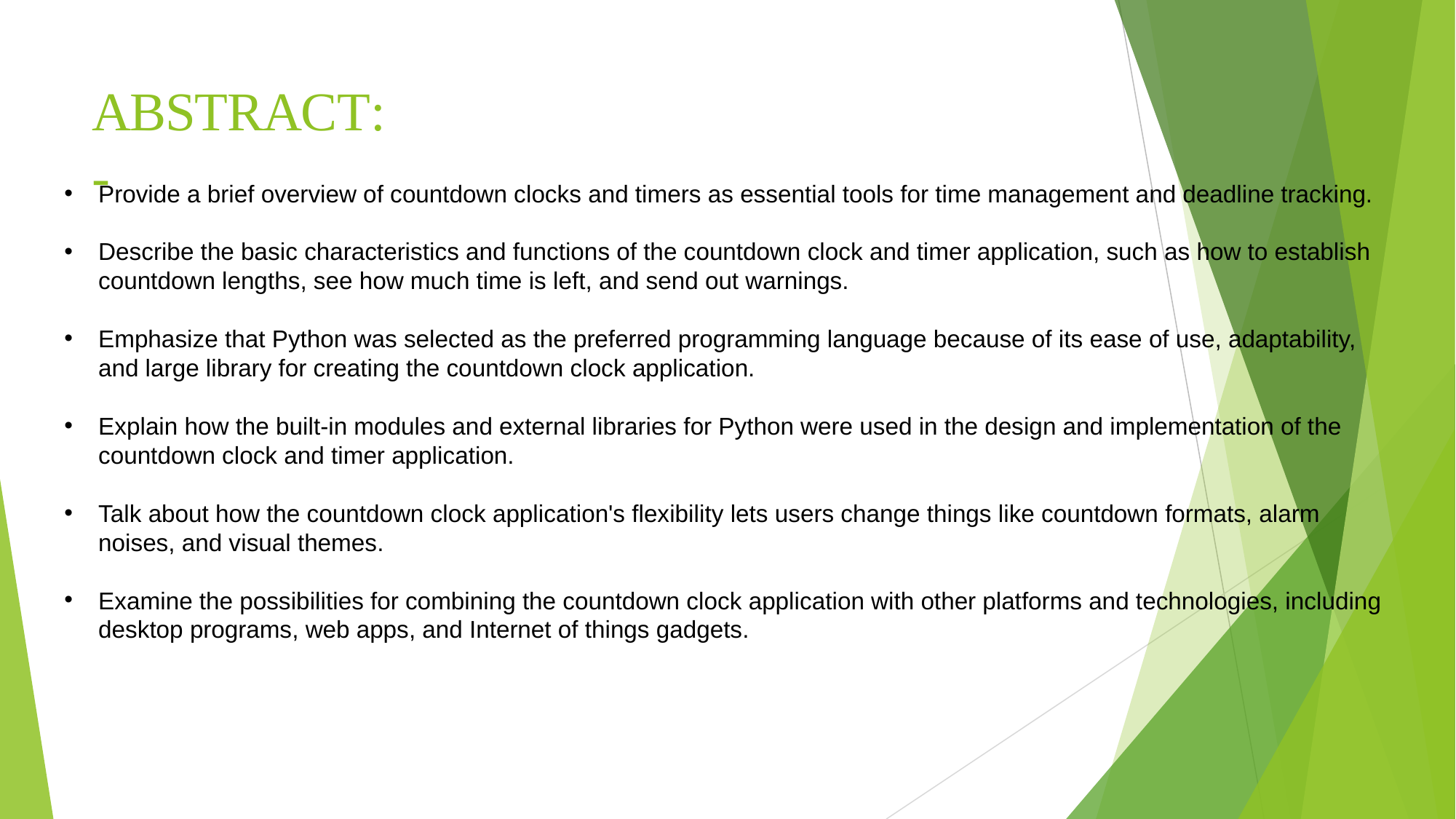

# ABSTRACT:-
Provide a brief overview of countdown clocks and timers as essential tools for time management and deadline tracking.

Describe the basic characteristics and functions of the countdown clock and timer application, such as how to establish countdown lengths, see how much time is left, and send out warnings.

Emphasize that Python was selected as the preferred programming language because of its ease of use, adaptability, and large library for creating the countdown clock application.

Explain how the built-in modules and external libraries for Python were used in the design and implementation of the countdown clock and timer application.
Talk about how the countdown clock application's flexibility lets users change things like countdown formats, alarm noises, and visual themes.
Examine the possibilities for combining the countdown clock application with other platforms and technologies, including desktop programs, web apps, and Internet of things gadgets.